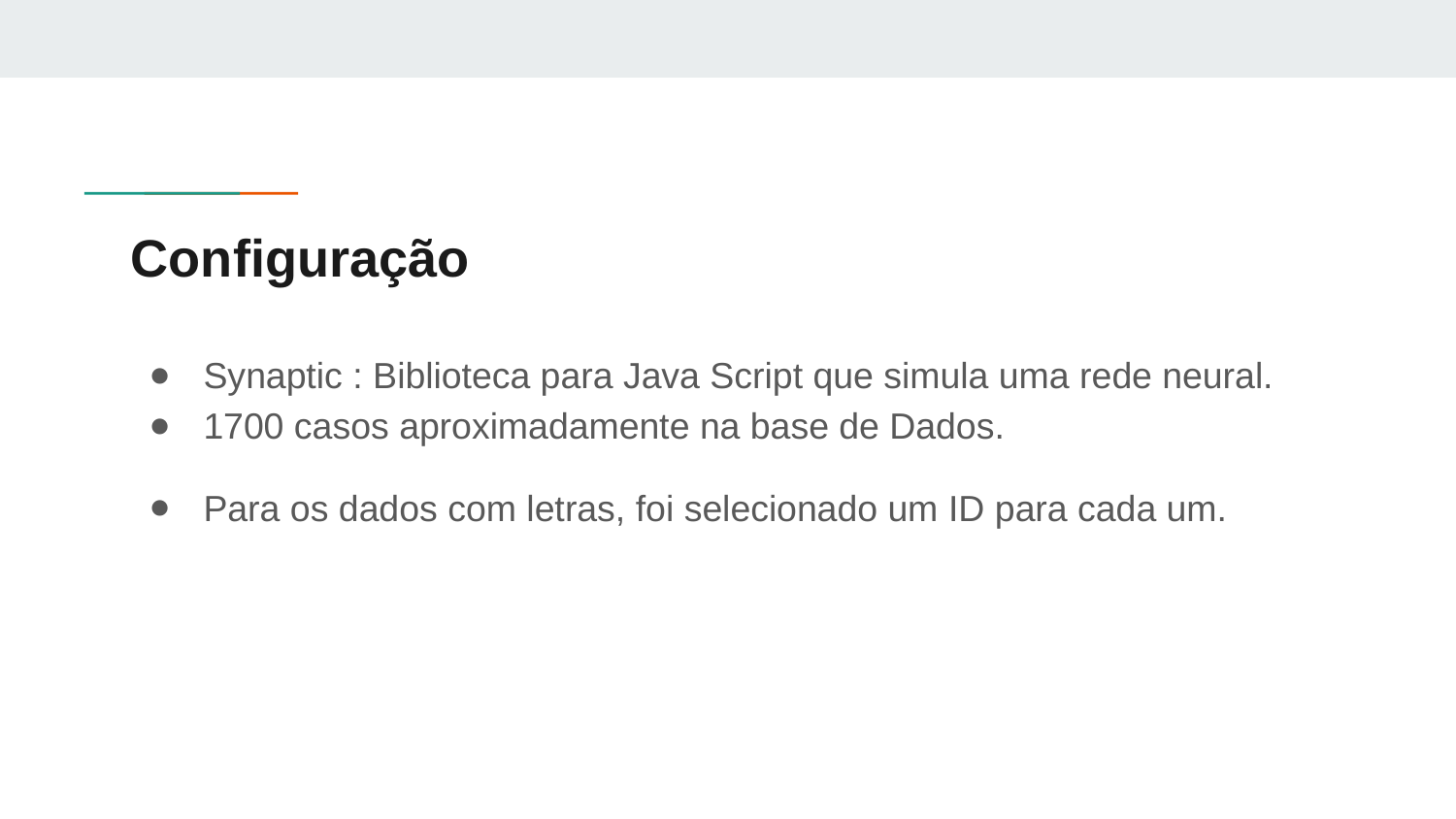

# Configuração
Synaptic : Biblioteca para Java Script que simula uma rede neural.
1700 casos aproximadamente na base de Dados.
Para os dados com letras, foi selecionado um ID para cada um.